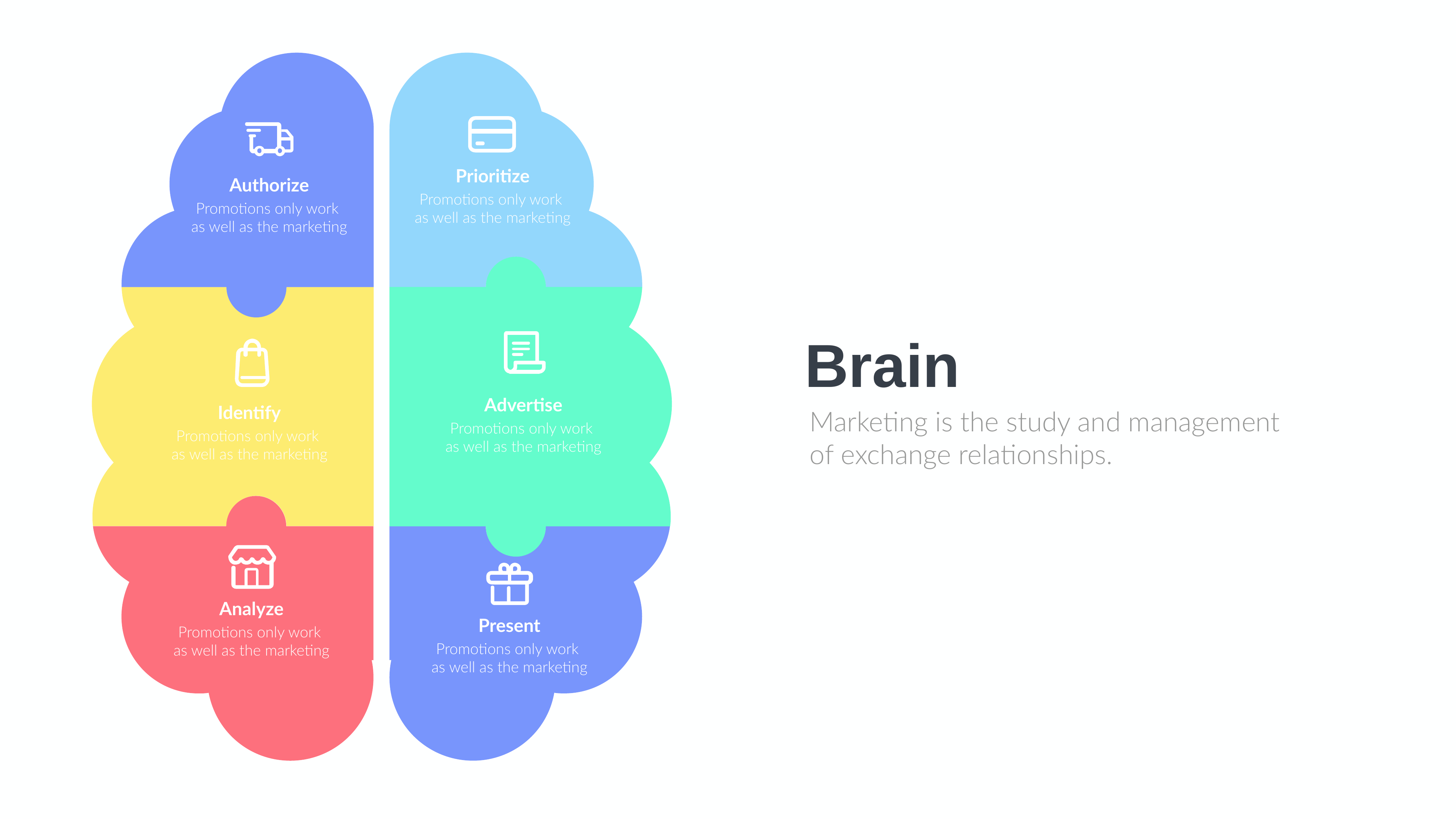

Prioritize
Promotions only work
as well as the marketing
Authorize
Promotions only work
as well as the marketing

Brain
Marketing is the study and management
of exchange relationships.

Advertise
Promotions only work
as well as the marketing
Identify
Promotions only work
as well as the marketing

Analyze
Promotions only work
as well as the marketing
Present
Promotions only work
as well as the marketing